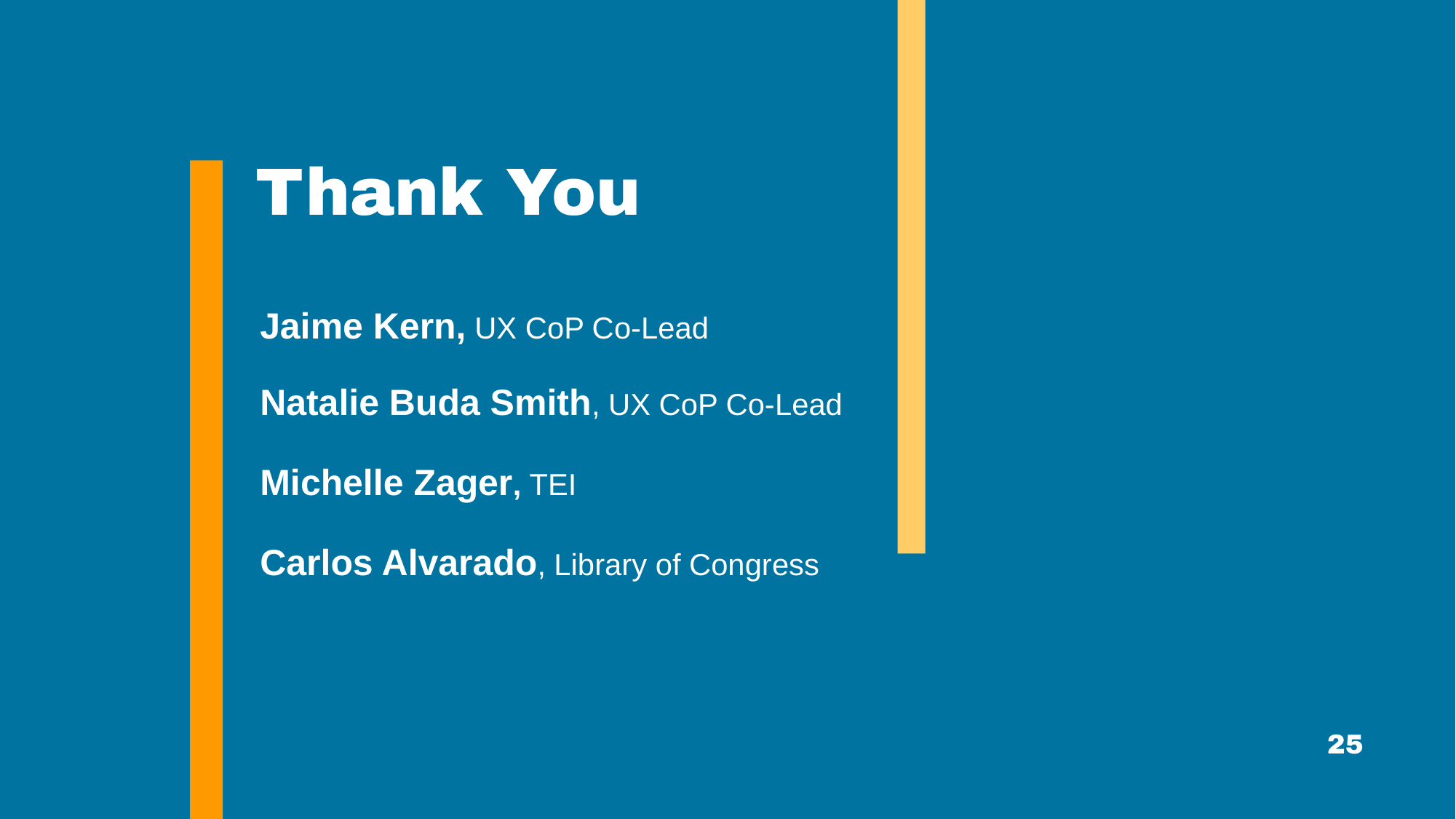

# Thank You

Jaime Kern, UX CoP Co-Lead

Natalie Buda Smith, UX CoP Co-Lead

Michelle Zager, TEI

Carlos Alvarado, Library of Congress

25